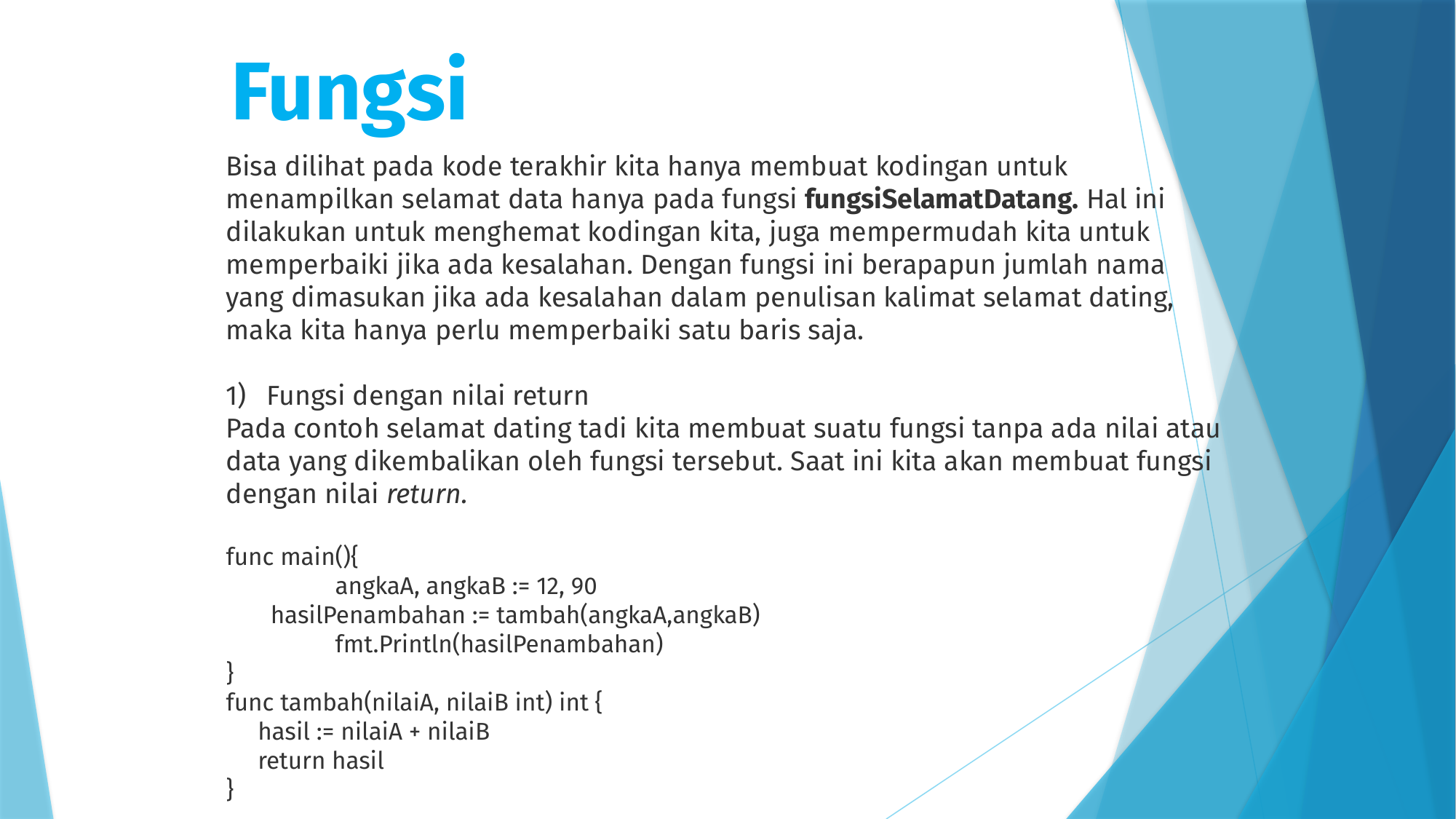

Fungsi
Bisa dilihat pada kode terakhir kita hanya membuat kodingan untuk menampilkan selamat data hanya pada fungsi fungsiSelamatDatang. Hal ini dilakukan untuk menghemat kodingan kita, juga mempermudah kita untuk memperbaiki jika ada kesalahan. Dengan fungsi ini berapapun jumlah nama yang dimasukan jika ada kesalahan dalam penulisan kalimat selamat dating, maka kita hanya perlu memperbaiki satu baris saja.

Fungsi dengan nilai return
Pada contoh selamat dating tadi kita membuat suatu fungsi tanpa ada nilai atau data yang dikembalikan oleh fungsi tersebut. Saat ini kita akan membuat fungsi dengan nilai return.

func main(){
	angkaA, angkaB := 12, 90
       hasilPenambahan := tambah(angkaA,angkaB)
	fmt.Println(hasilPenambahan)
}
func tambah(nilaiA, nilaiB int) int {
     hasil := nilaiA + nilaiB
     return hasil
}